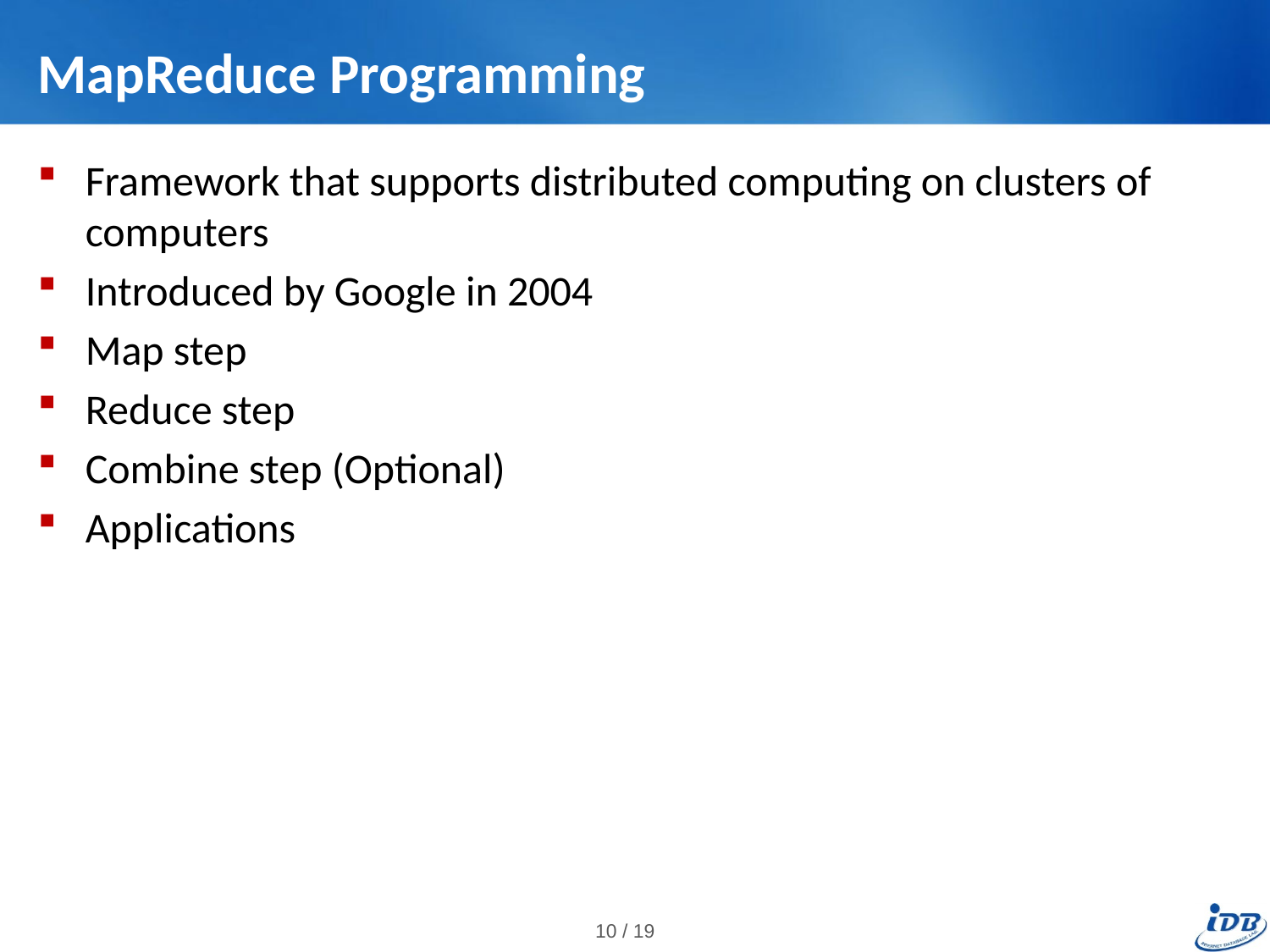

# MapReduce Programming
Framework that supports distributed computing on clusters of computers
Introduced by Google in 2004
Map step
Reduce step
Combine step (Optional)
Applications